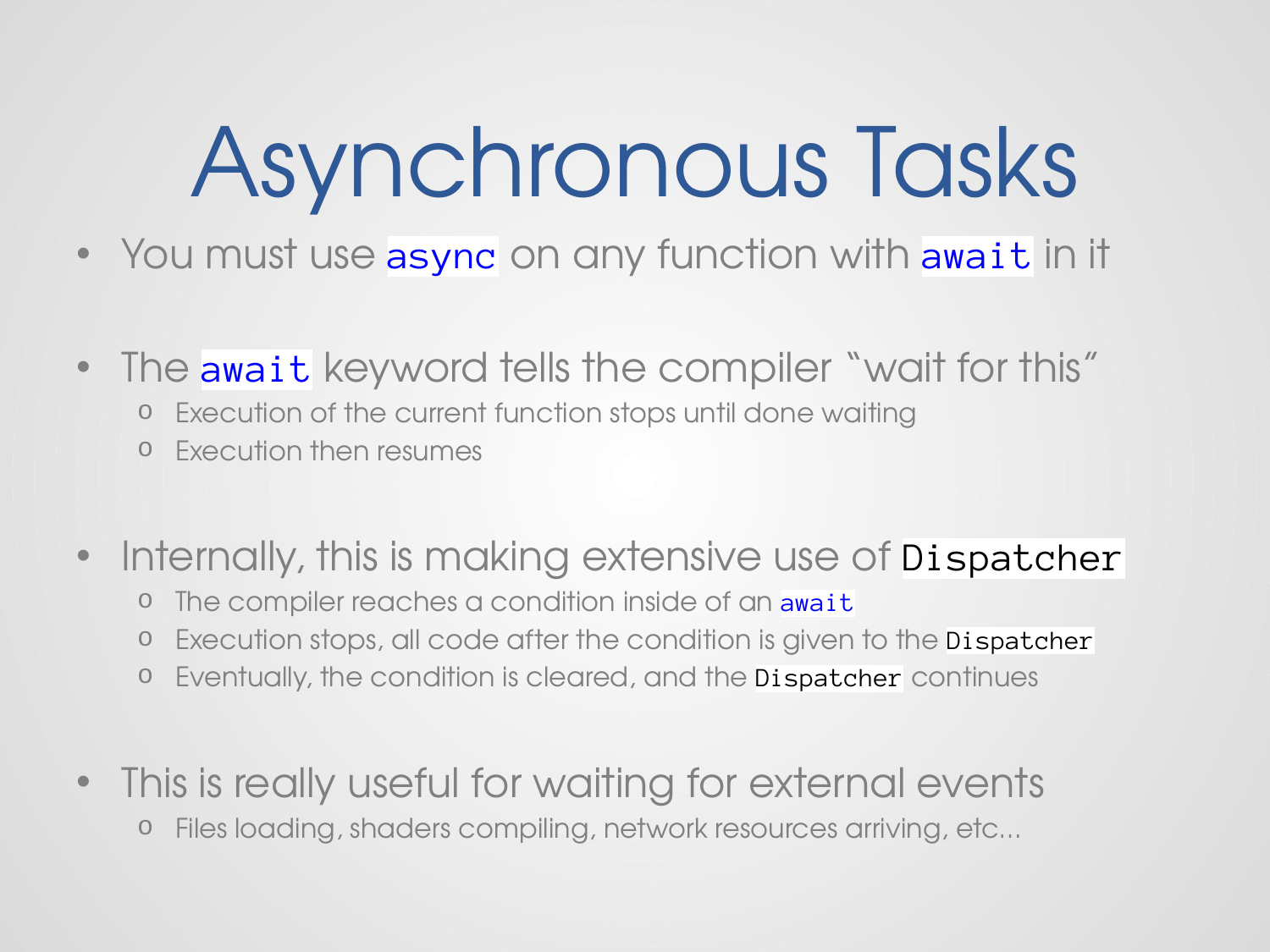

# Asynchronous Tasks
You must use async on any function with await in it

The await keyword tells the compiler “wait for this”
Execution of the current function stops until done waiting
Execution then resumes

Internally, this is making extensive use of Dispatcher
The compiler reaches a condition inside of an await
Execution stops, all code after the condition is given to the Dispatcher
Eventually, the condition is cleared, and the Dispatcher continues

This is really useful for waiting for external events
Files loading, shaders compiling, network resources arriving, etc…